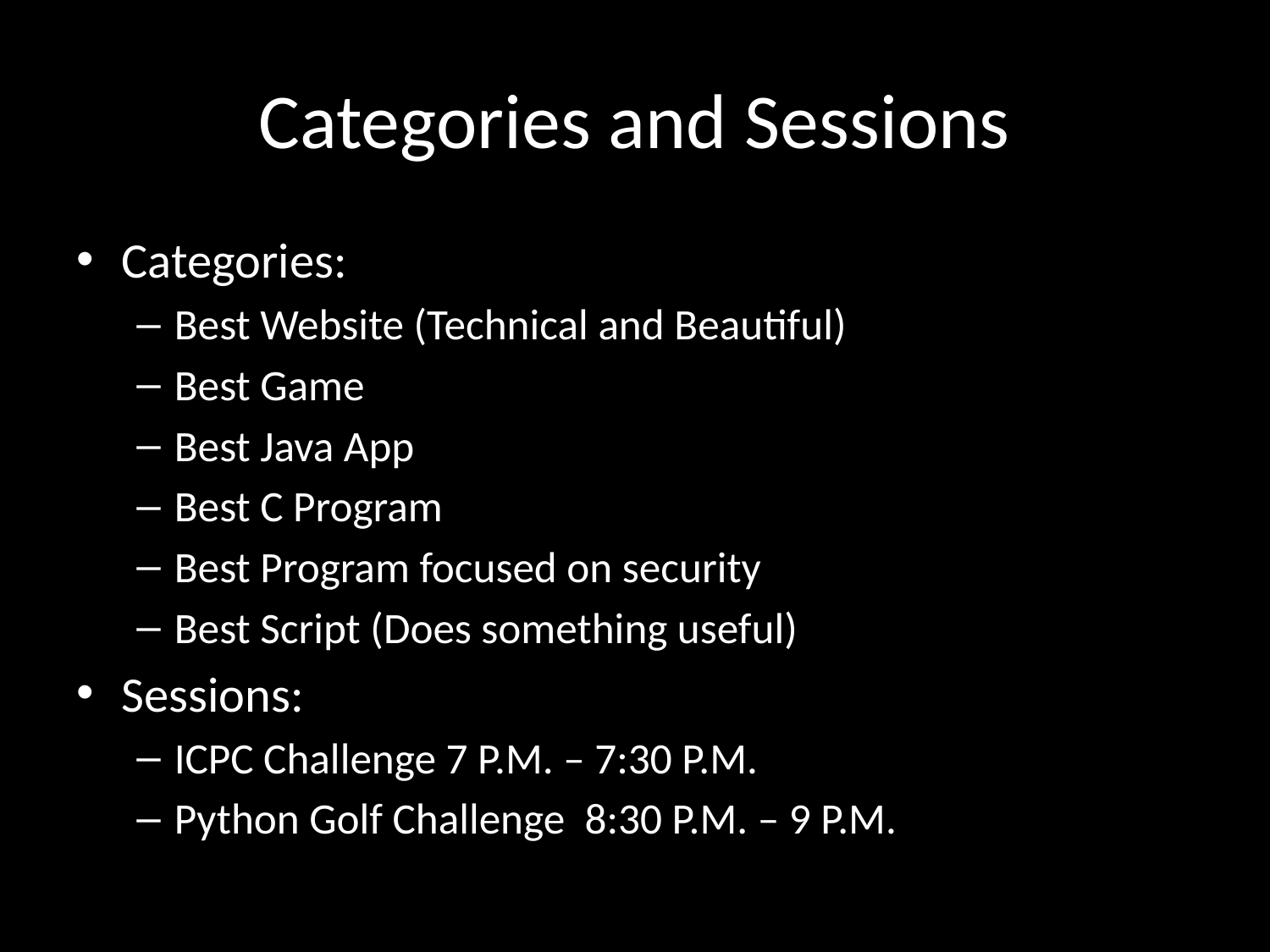

# Categories and Sessions
Categories:
Best Website (Technical and Beautiful)
Best Game
Best Java App
Best C Program
Best Program focused on security
Best Script (Does something useful)
Sessions:
ICPC Challenge 7 P.M. – 7:30 P.M.
Python Golf Challenge  8:30 P.M. – 9 P.M.